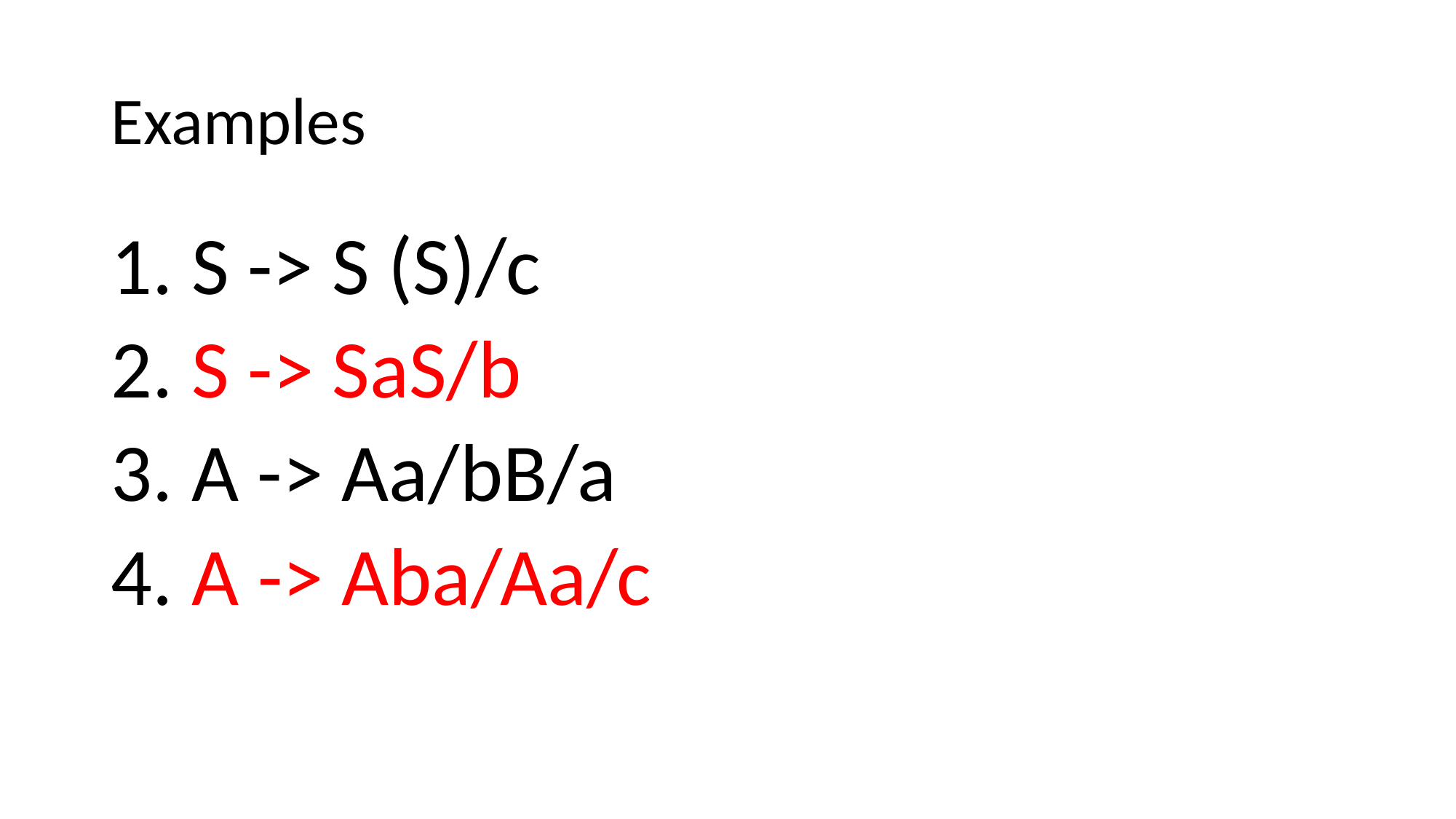

# Examples
1. S -> S (S)/c
2. S -> SaS/b
3. A -> Aa/bB/a
4. A -> Aba/Aa/c